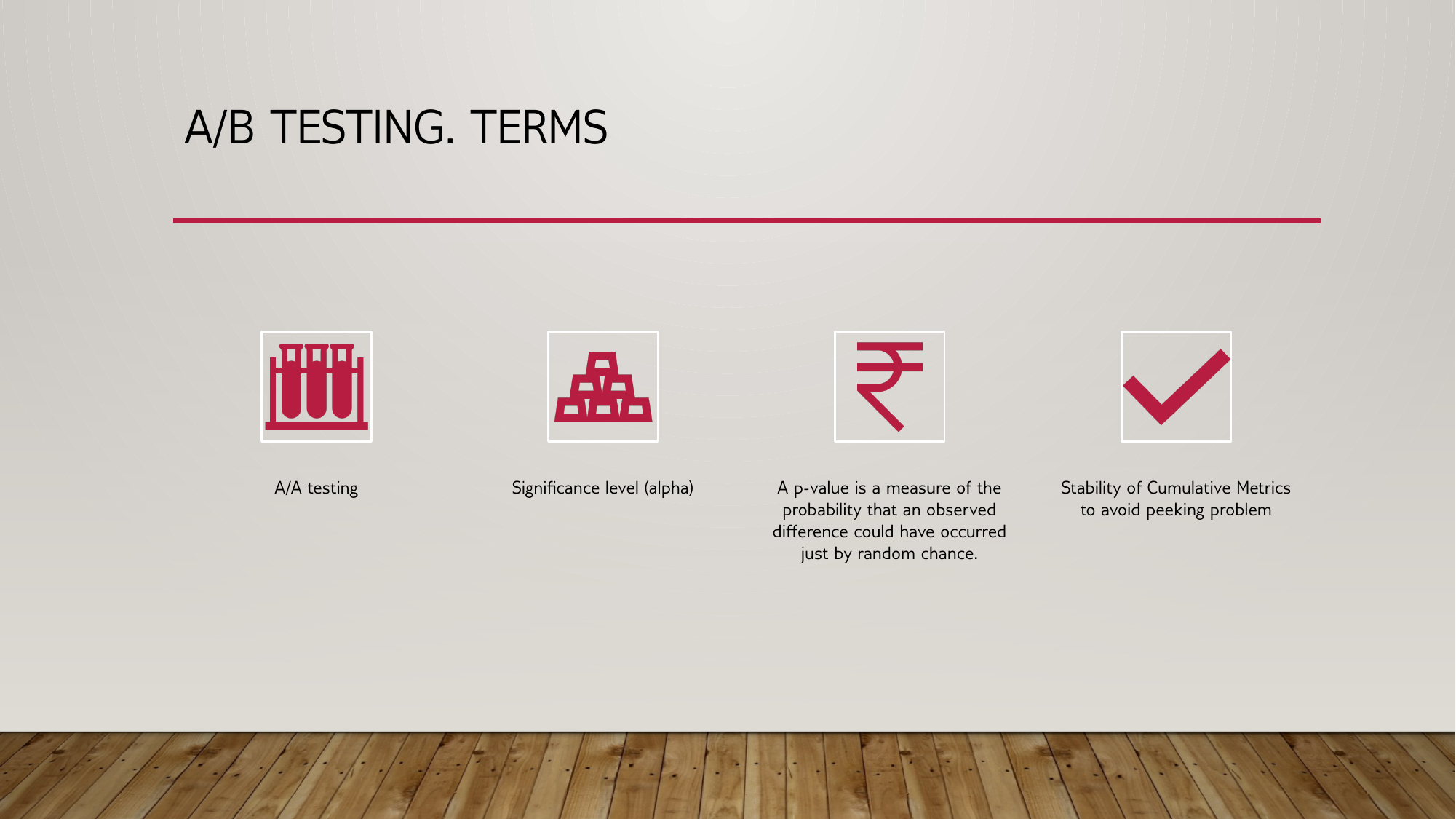

# a/b testing. Terms
A/A testing
Significance level (alpha)
A p-value is a measure of the probability that an observed difference could have occurred just by random chance.
Stability of Cumulative Metrics to avoid peeking problem